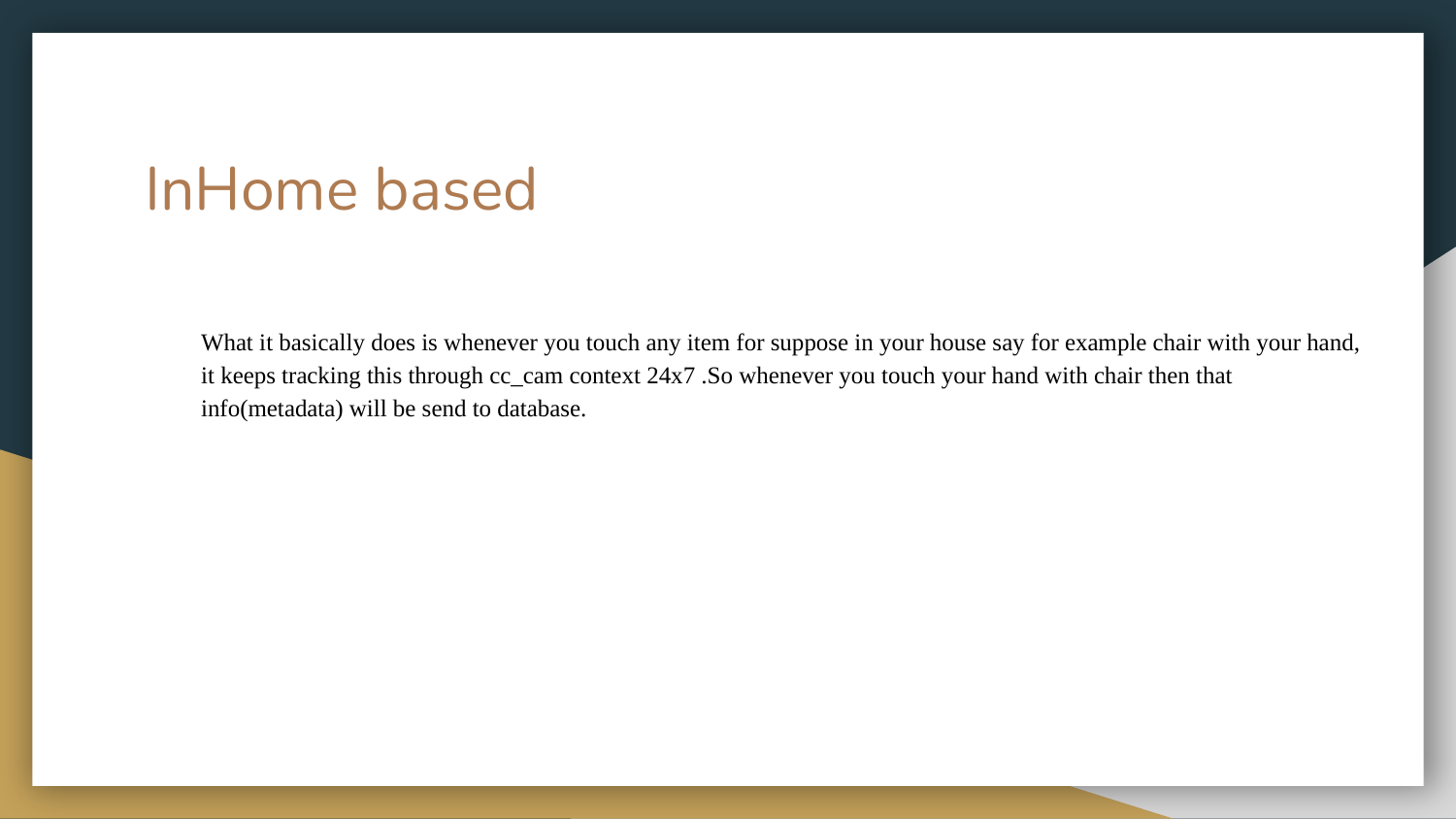

# InHome based
What it basically does is whenever you touch any item for suppose in your house say for example chair with your hand, it keeps tracking this through cc_cam context 24x7 .So whenever you touch your hand with chair then that info(metadata) will be send to database.